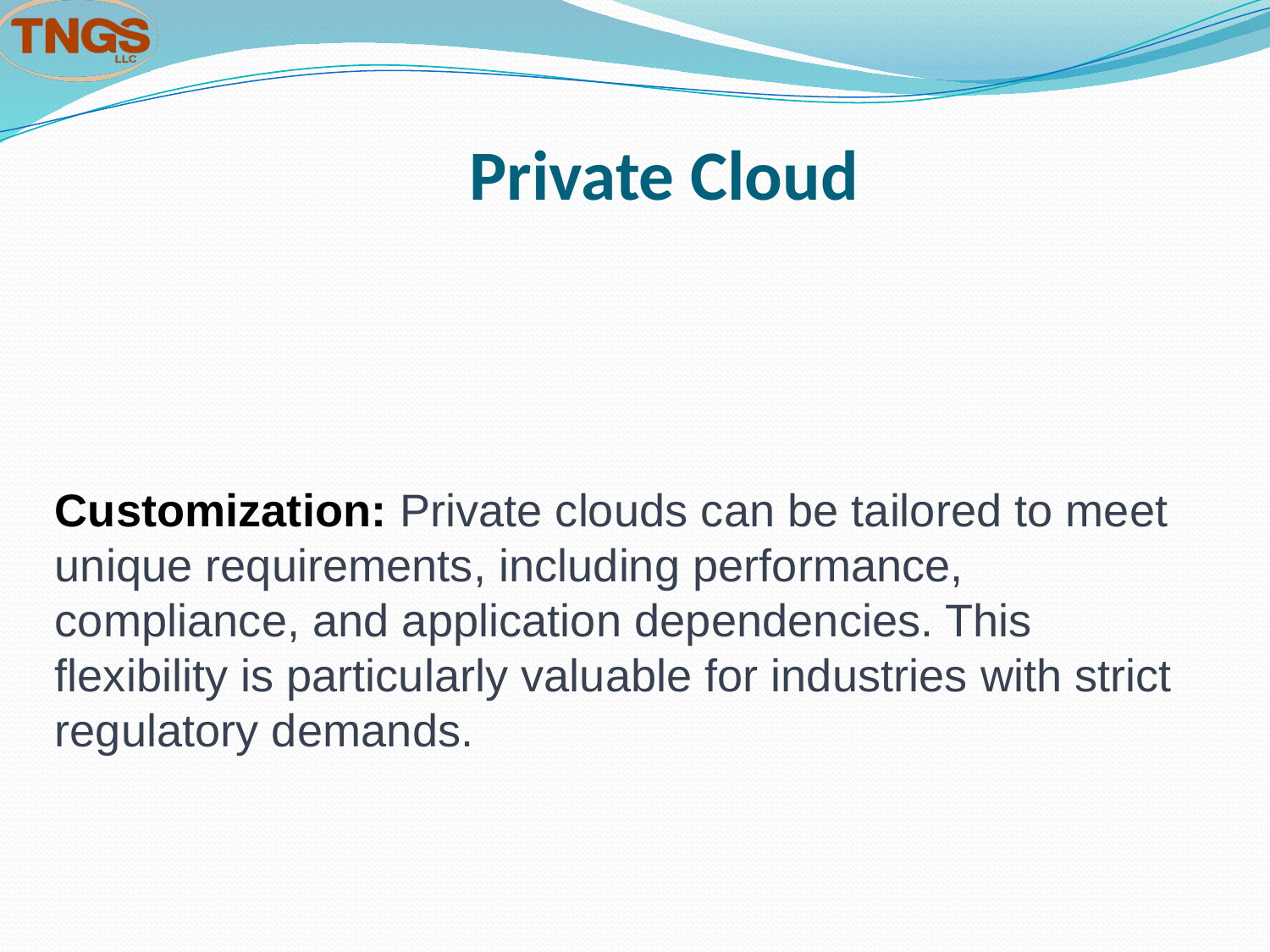

# Private Cloud
Customization: Private clouds can be tailored to meet unique requirements, including performance, compliance, and application dependencies. This flexibility is particularly valuable for industries with strict regulatory demands.